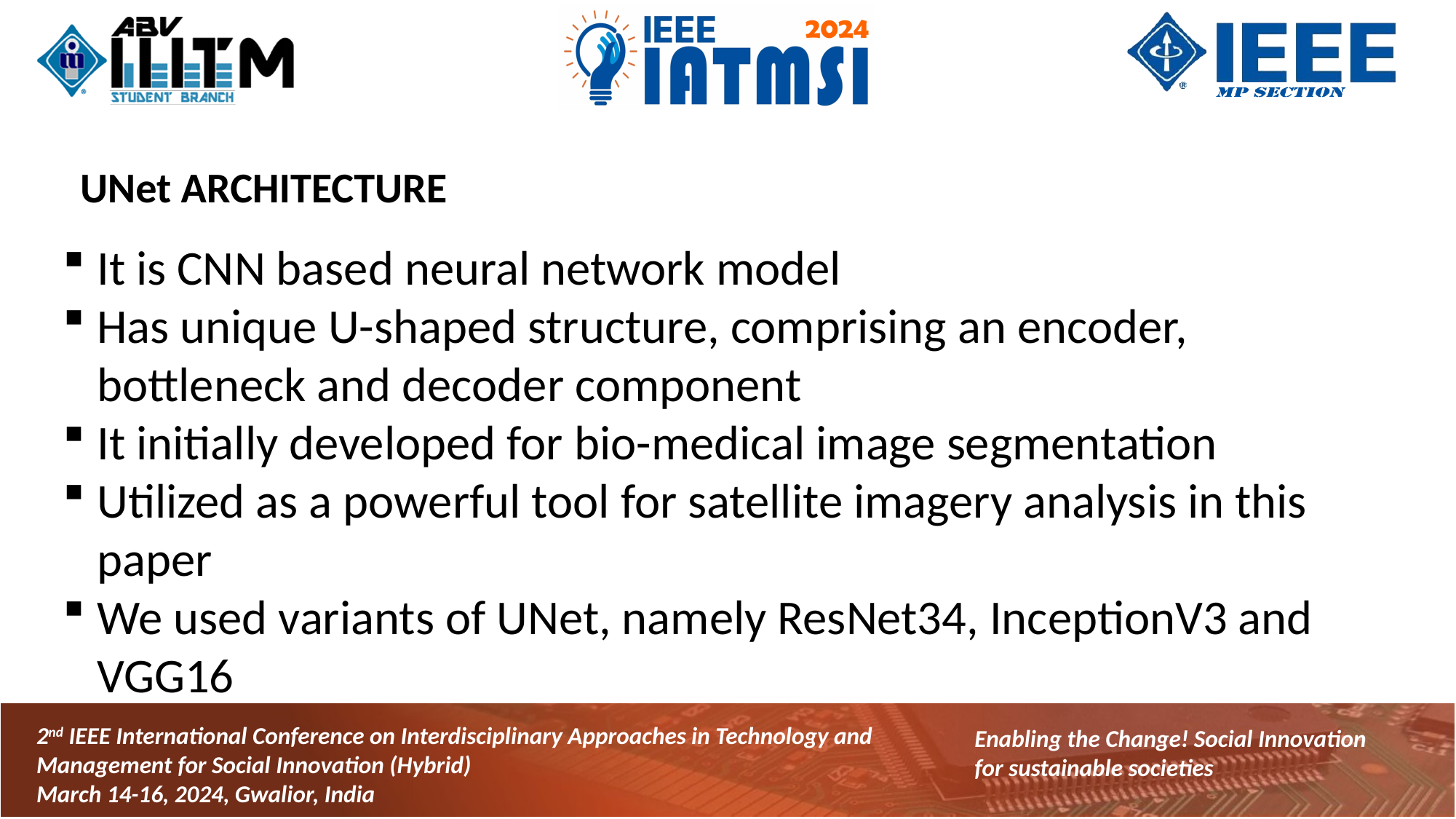

UNet ARCHITECTURE
It is CNN based neural network model
Has unique U-shaped structure, comprising an encoder, bottleneck and decoder component
It initially developed for bio-medical image segmentation
Utilized as a powerful tool for satellite imagery analysis in this paper
We used variants of UNet, namely ResNet34, InceptionV3 and VGG16